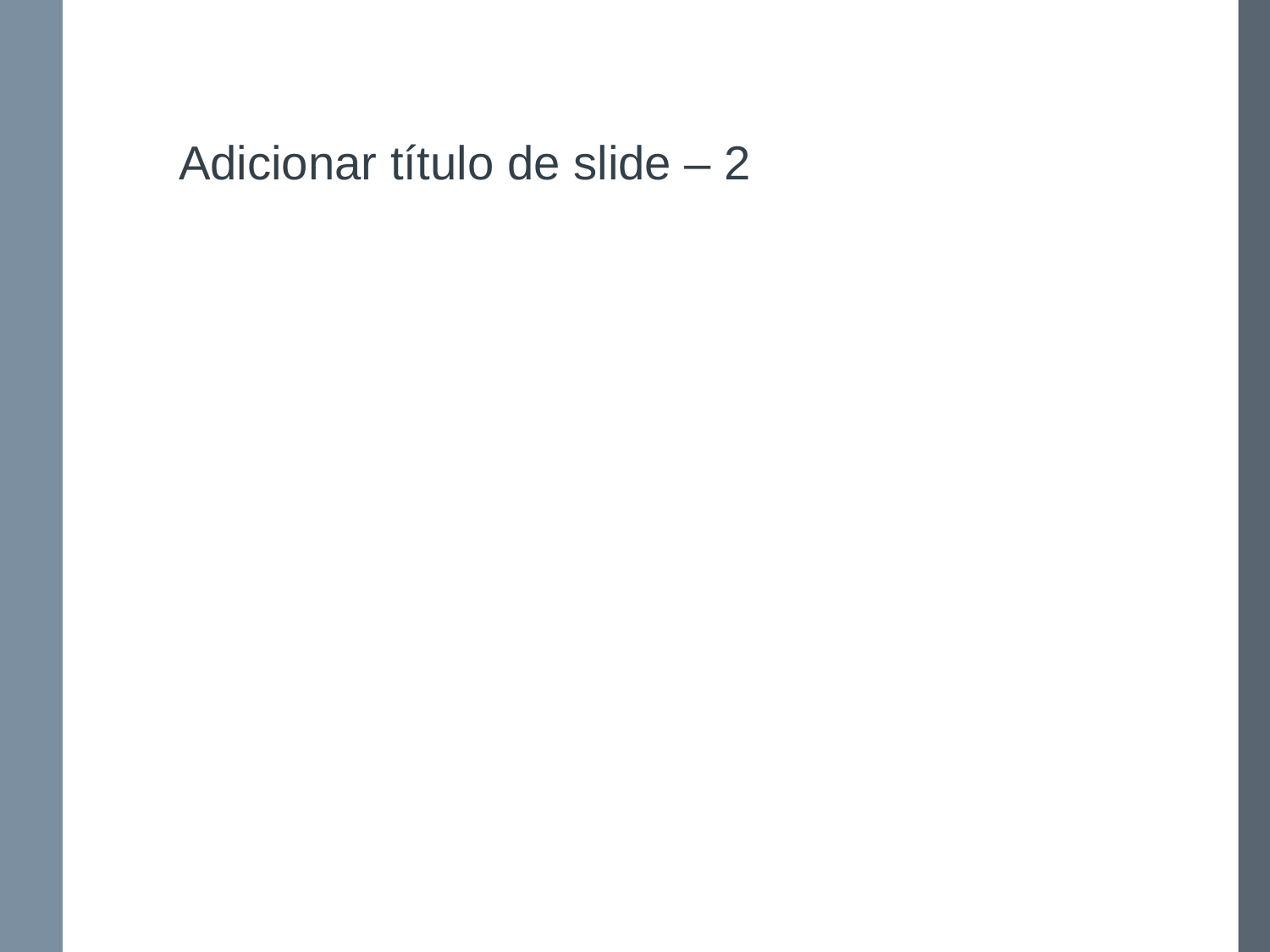

# Adicionar título de slide – 2